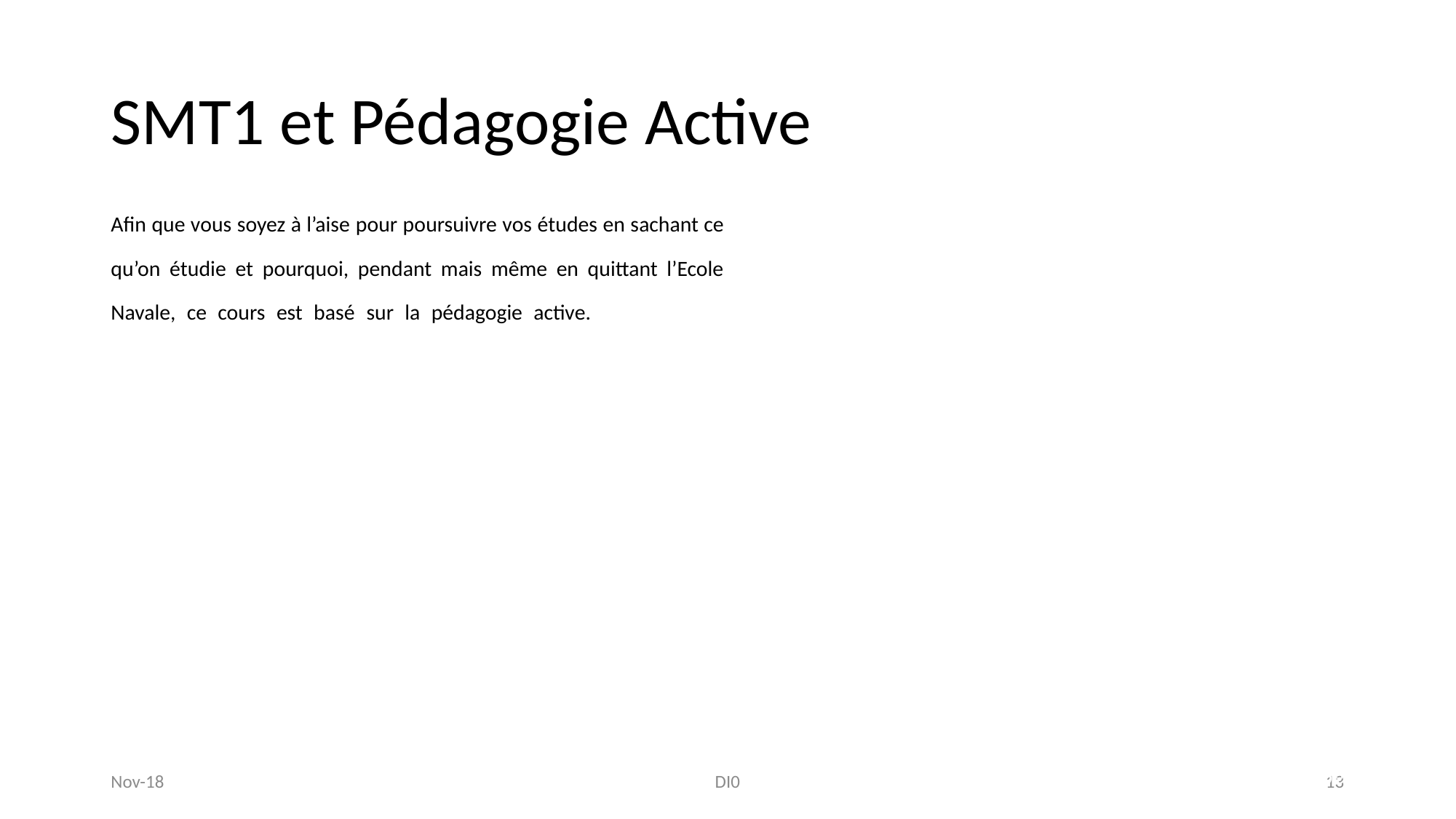

# SMT1 et Pédagogie Active
Afin que vous soyez à l’aise pour poursuivre vos études en sachant ce qu’on étudie et pourquoi, pendant mais même en quittant l’Ecole Navale, ce cours est basé sur la pédagogie active. Le travail est toujours un travail personnel effectué pendant et dehors de  la période de 20 heures du cours. Le but est de simuler un type de problème auqeul vous serez conforté dans la vraie vie.
Ce qu’on appelle : « Problème Mal Posé », le genre de problème qui peuvent avoir ou non une solution, mais vous devrez fournir toujours une solution dans un temps donné. De plus, sans vouloir parler de manière diminutive de vos collègues, personne ne va avoir du temps libre pour vous aider vraiment, ou vous donnez des conseils. Ce cours simule cette situation que vous allez bientôt rencontrer.
Le problème dont on décrit est aussi le sujet de ce cour : « Etude de mécanisme » et la question est toujours la même : « En lisant un dessin technique, quelle conclusions je peut tire ». Pour vous aider les principal outils offert par ce cour est :
Le dessin technique – Règles de représentations des vues, coupes,… et exercices
Le description de pièces de base
Un « Recueil de Plans » ou pour chaque plan vous-même devrez poser la question :
Quelle est le mécanisme que je vois
Quelle est la fonctionnalité de pièces que je vois
Est-ce qu’il y a d’autres appareils qui ont la même fonctionnalité mais qu’ils ont basé à un autre principe ?

Nov-18
DI0
13